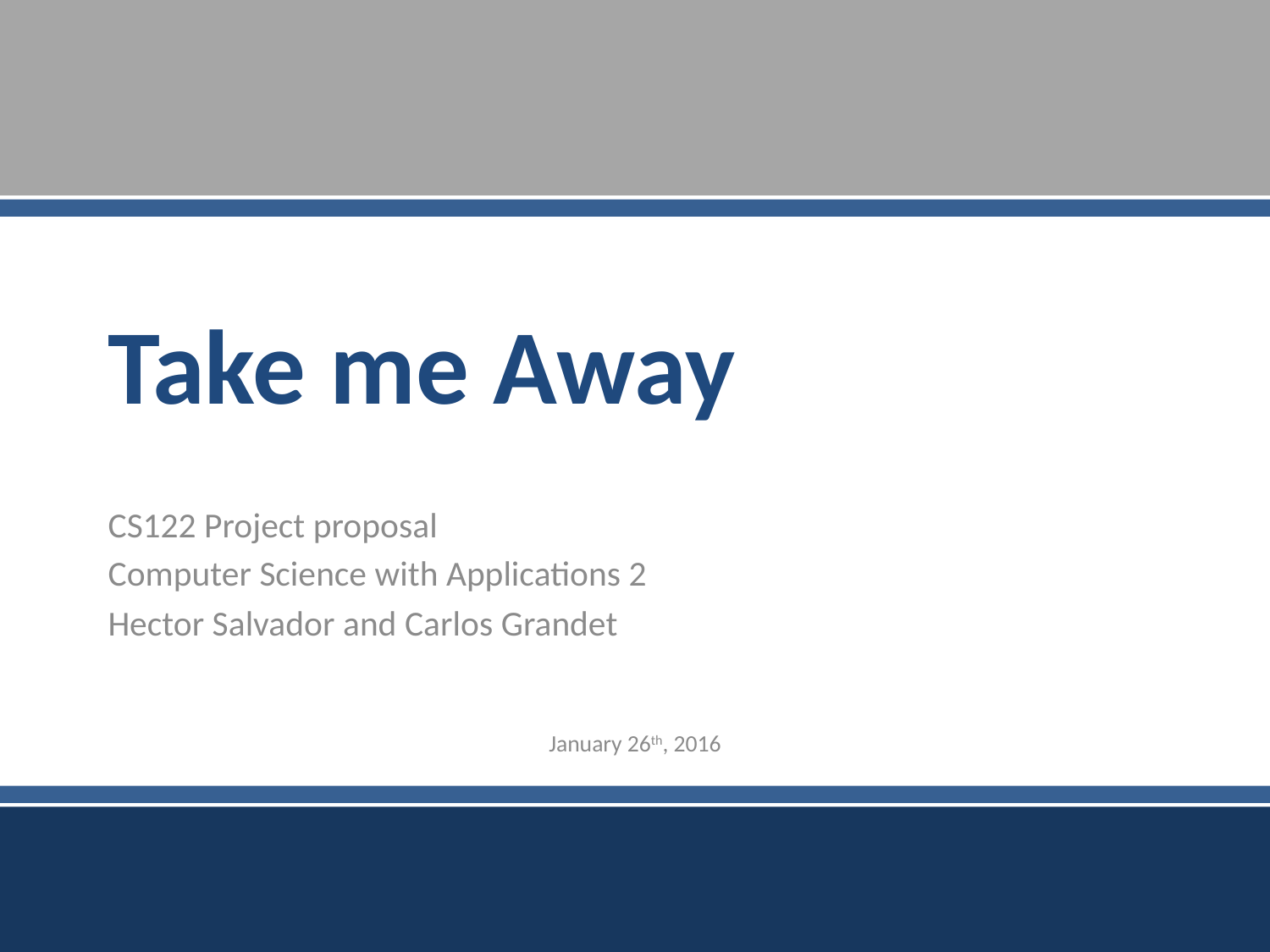

# Take me Away
CS122 Project proposal
Computer Science with Applications 2
Hector Salvador and Carlos Grandet

January 26th, 2016